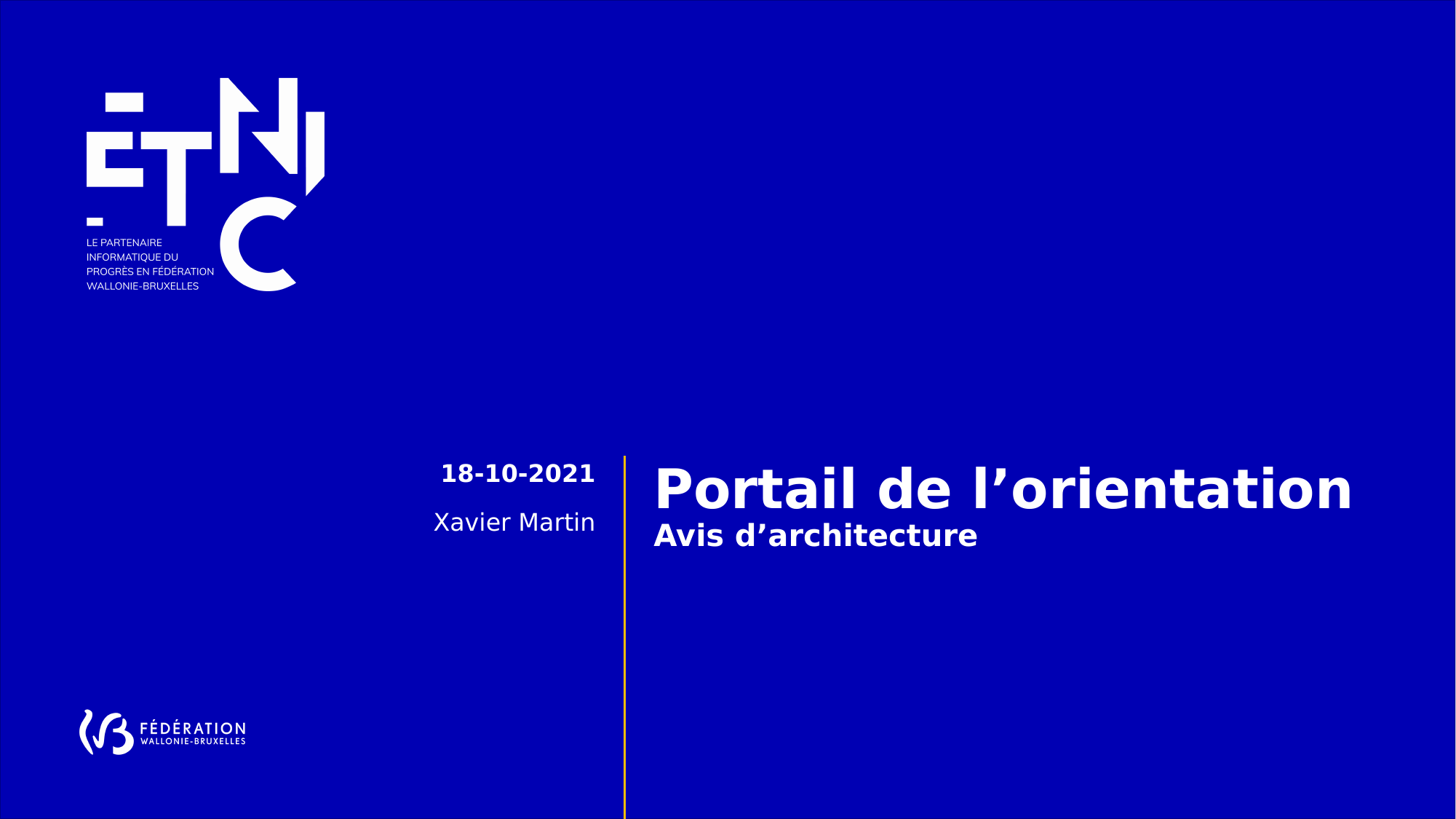

18-10-2021
# Portail de l’orientation Avis d’architecture
Xavier Martin